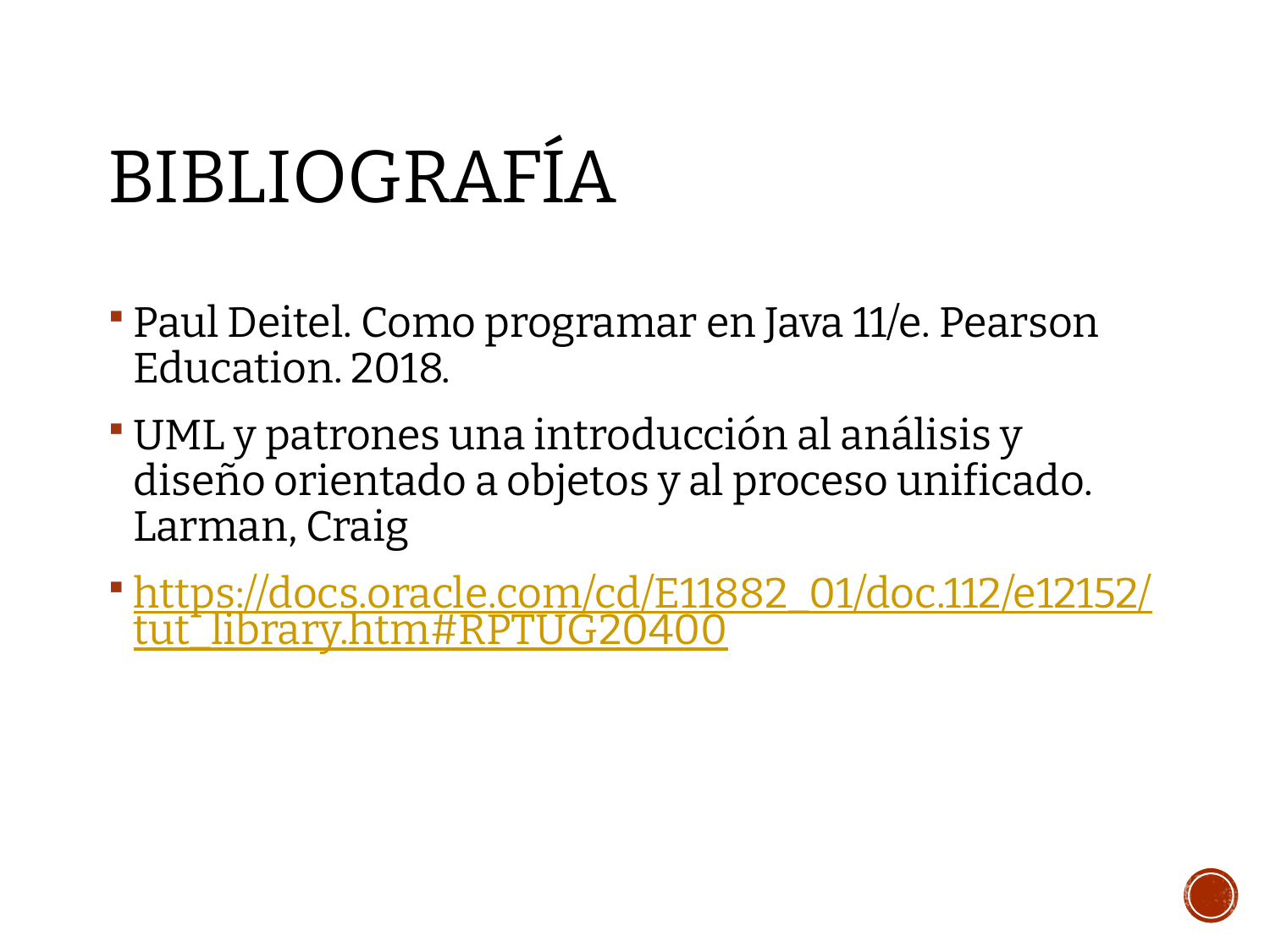

# Bibliografía
Paul Deitel. Como programar en Java 11/e. Pearson Education. 2018.
UML y patrones una introducción al análisis y diseño orientado a objetos y al proceso unificado. Larman, Craig
https://docs.oracle.com/cd/E11882_01/doc.112/e12152/tut_library.htm#RPTUG20400